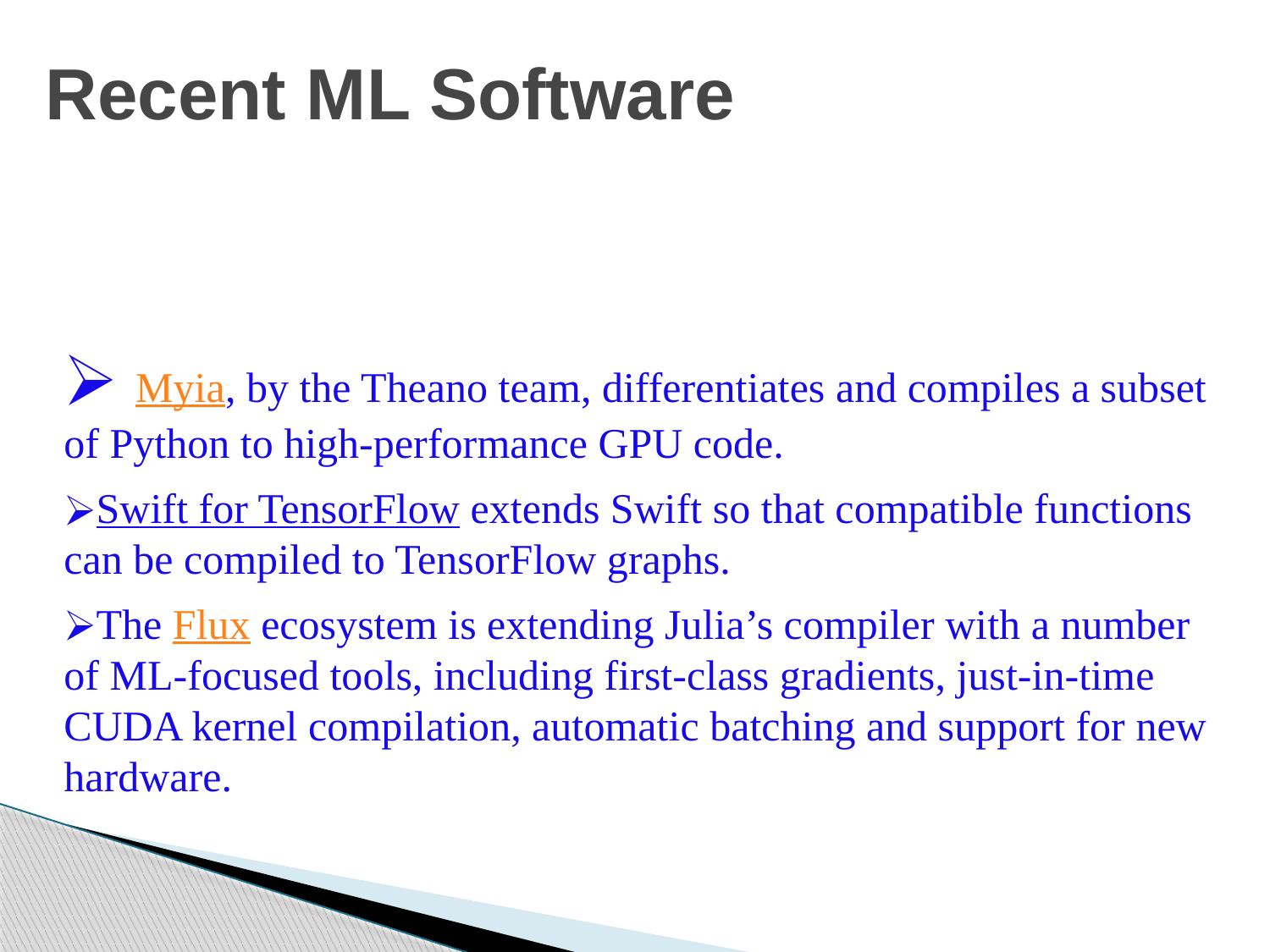

Recent ML Software
 Myia, by the Theano team, differentiates and compiles a subset of Python to high-performance GPU code.
Swift for TensorFlow extends Swift so that compatible functions can be compiled to TensorFlow graphs.
The Flux ecosystem is extending Julia’s compiler with a number of ML-focused tools, including first-class gradients, just-in-time CUDA kernel compilation, automatic batching and support for new hardware.